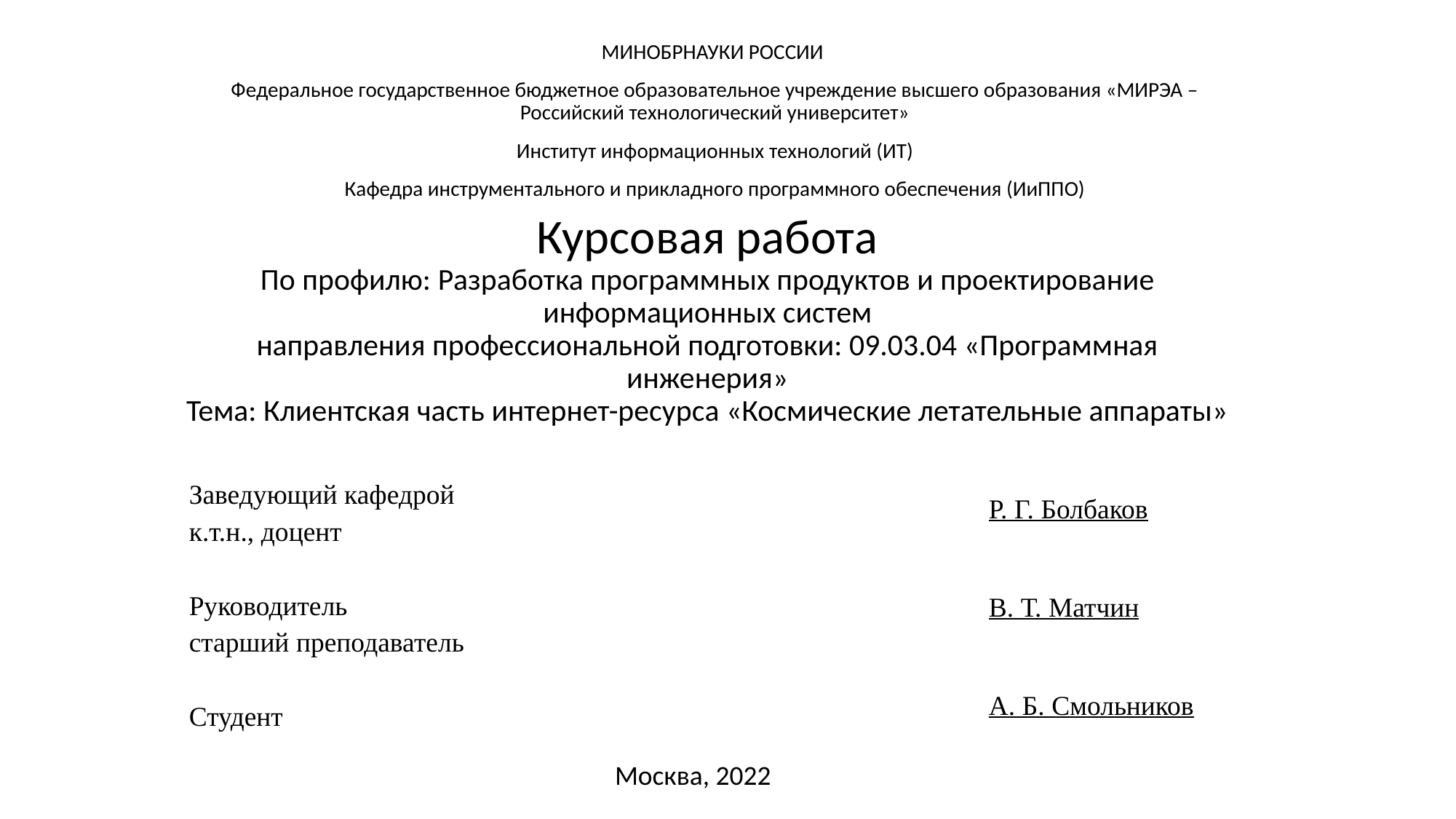

МИНОБРНАУКИ РОССИИ
Федеральное государственное бюджетное образовательное учреждение высшего образования «МИРЭА – Российский технологический университет»
Институт информационных технологий (ИТ)
Кафедра инструментального и прикладного программного обеспечения (ИиППО)
# Курсовая работа По профилю: Разработка программных продуктов и проектирование информационных систем направления профессиональной подготовки: 09.03.04 «Программная инженерия» Тема: Клиентская часть интернет-ресурса «Космические летательные аппараты»
Заведующий кафедрой
к.т.н., доцент

Руководитель
старший преподаватель

Студент

Р. Г. Болбаков

В. Т. Матчин

А. Б. Смольников

Москва, 2022